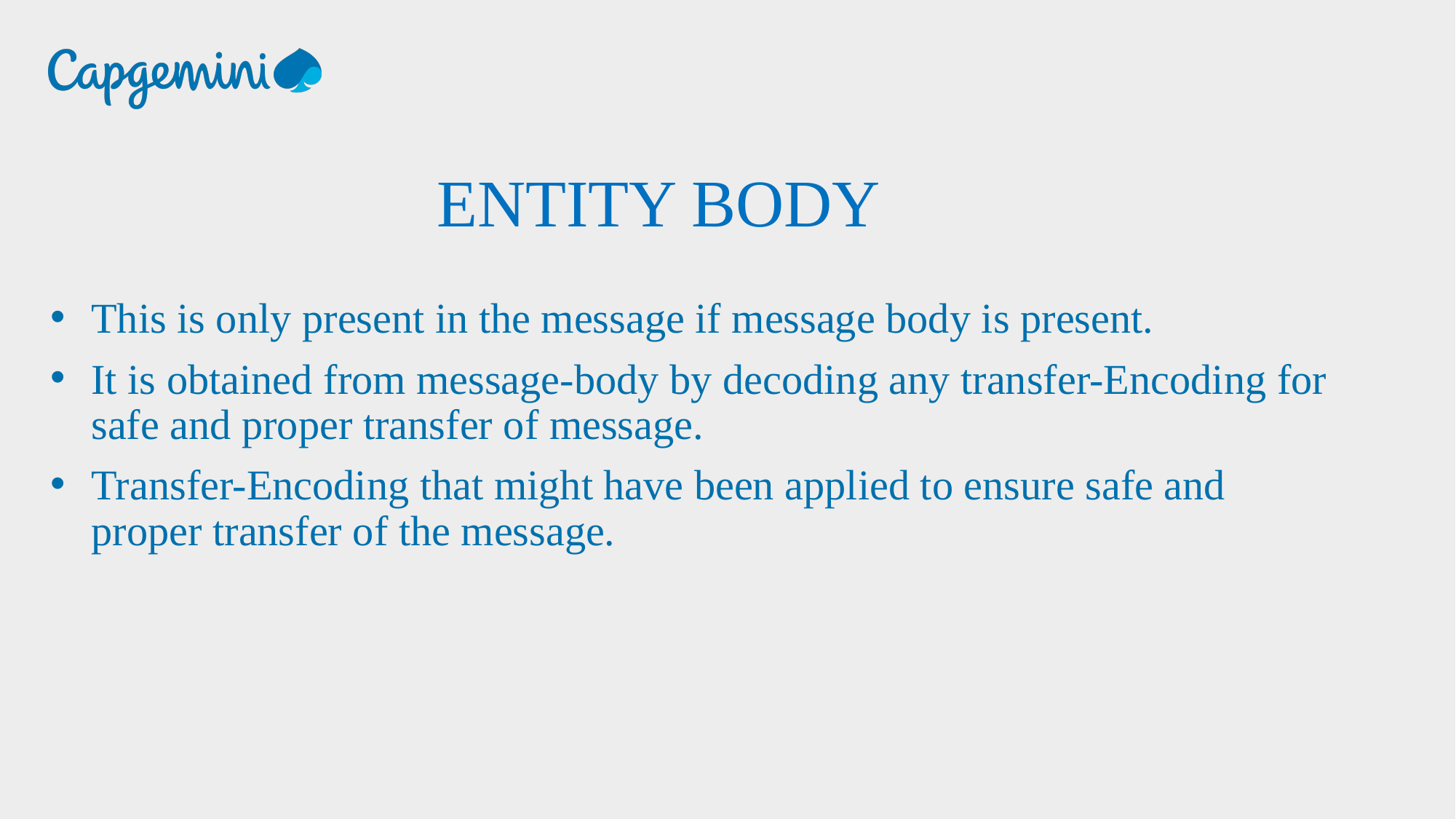

ENTITY BODY
This is only present in the message if message body is present.
It is obtained from message-body by decoding any transfer-Encoding for safe and proper transfer of message.
Transfer-Encoding that might have been applied to ensure safe and proper transfer of the message.